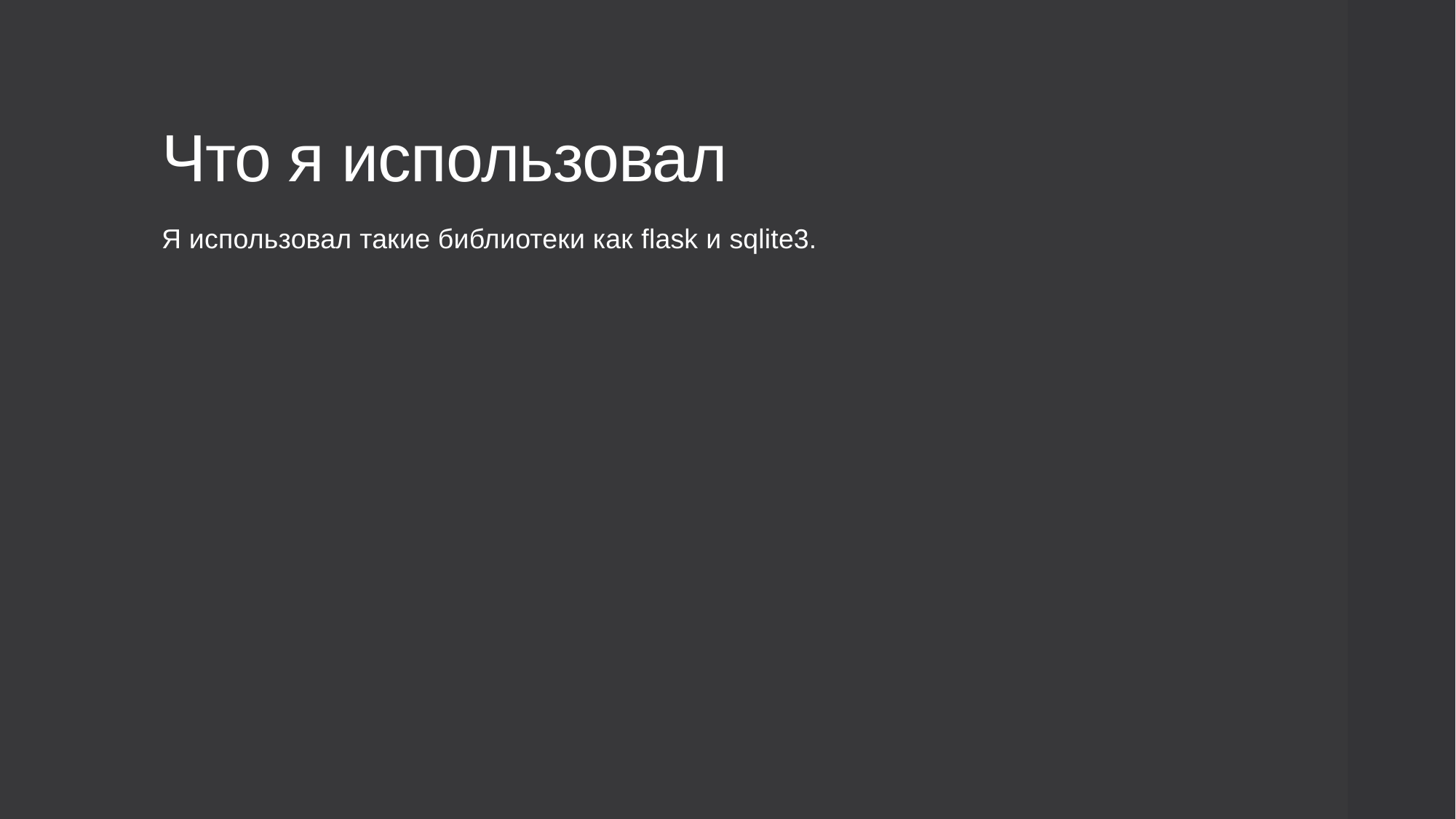

# Что я использовал
Я использовал такие библиотеки как flask и sqlite3.